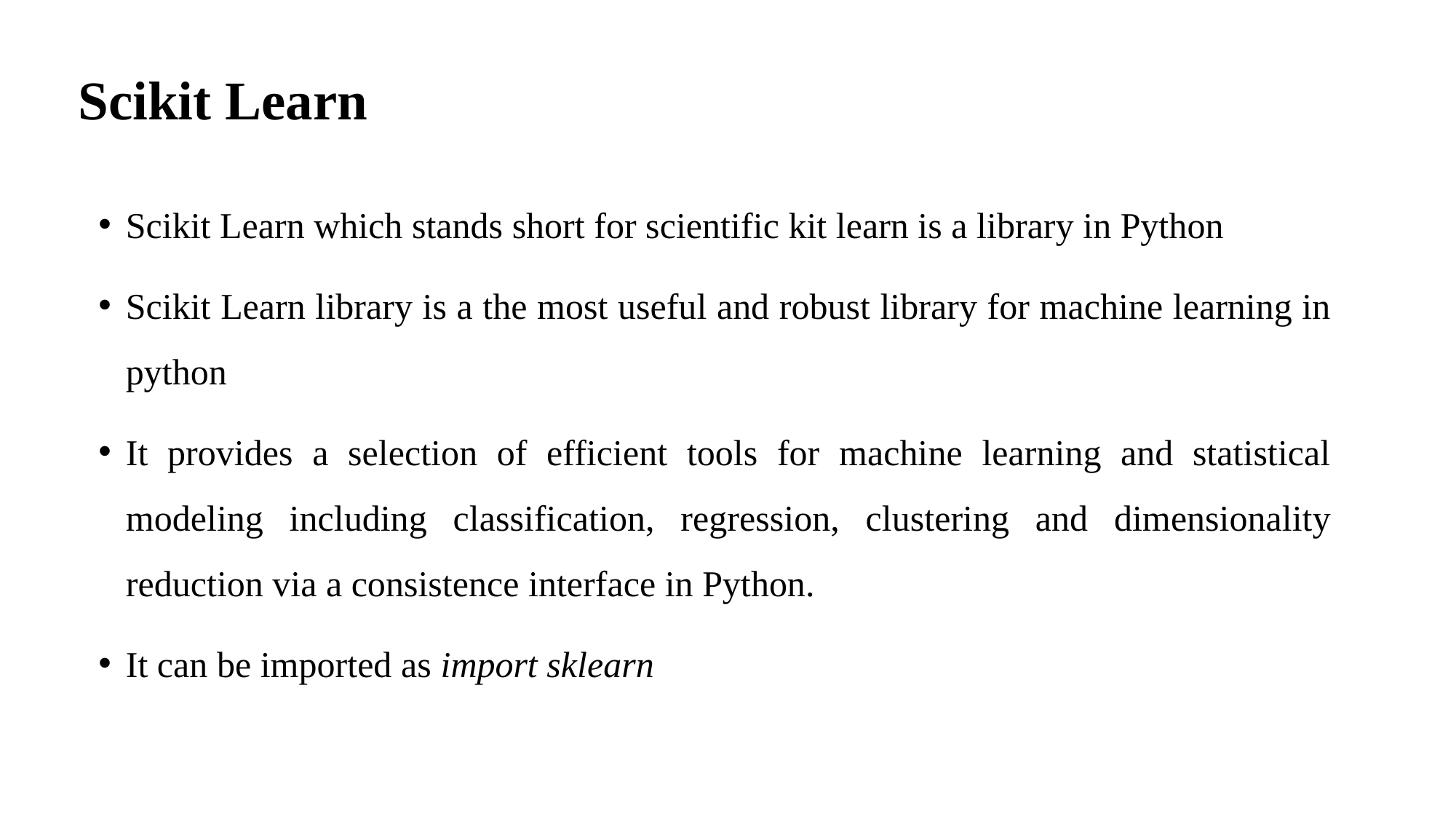

# Scikit Learn
Scikit Learn which stands short for scientific kit learn is a library in Python
Scikit Learn library is a the most useful and robust library for machine learning in python
It provides a selection of efficient tools for machine learning and statistical modeling including classification, regression, clustering and dimensionality reduction via a consistence interface in Python.
It can be imported as import sklearn